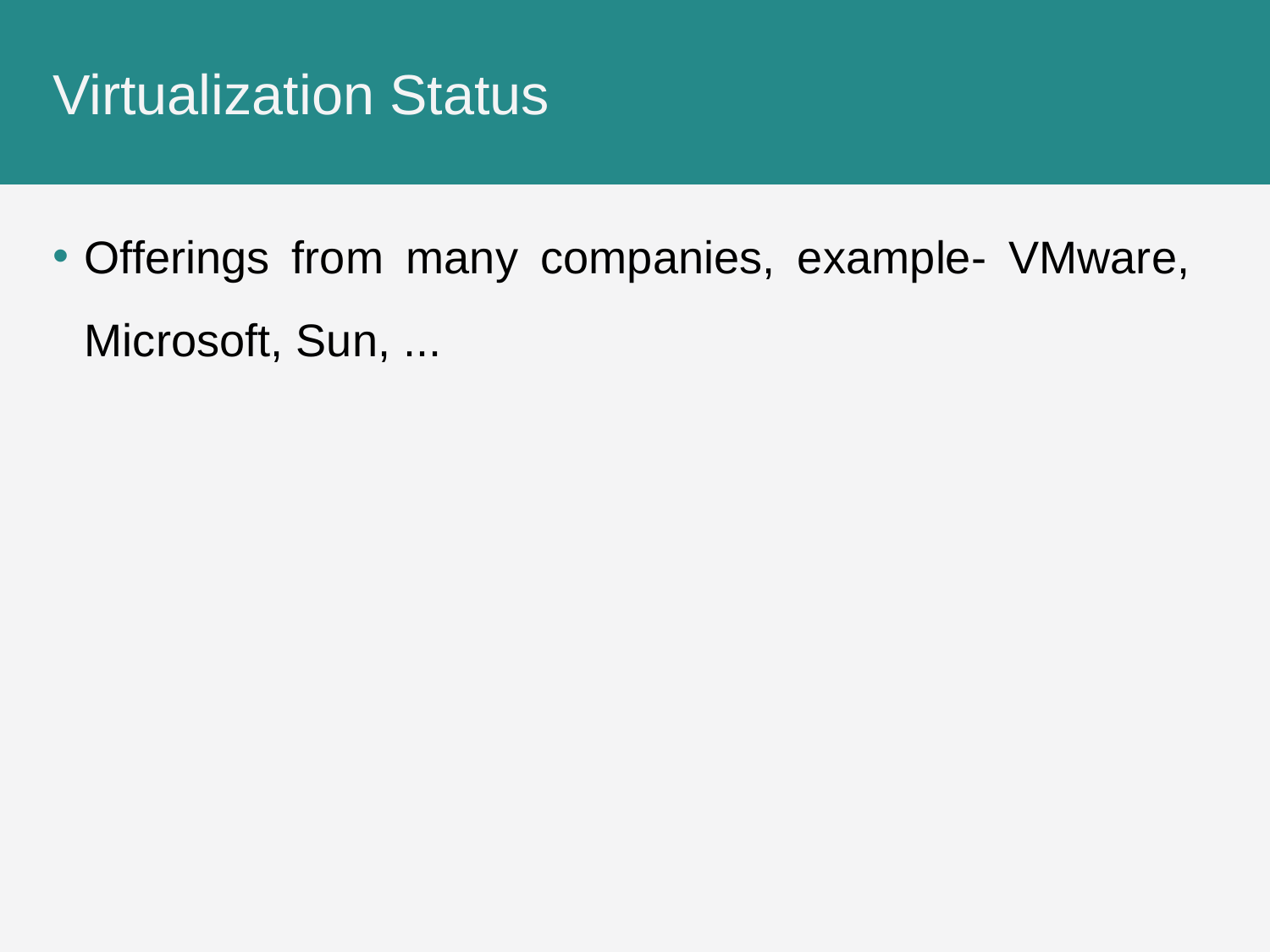

# Virtualization Status
Offerings from many companies, example- VMware, Microsoft, Sun, ...